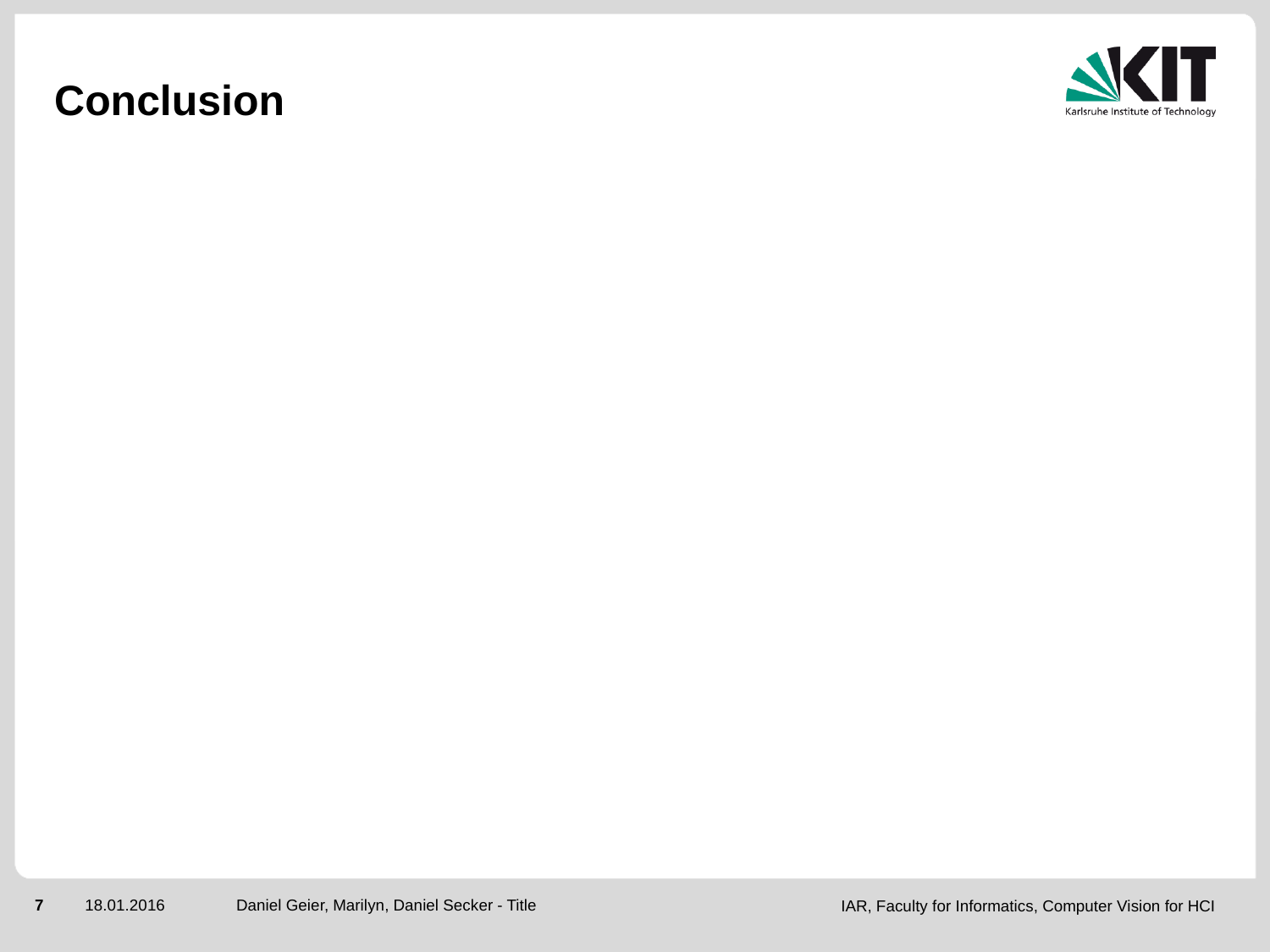

# Conclusion

Daniel Geier, Marilyn, Daniel Secker - Title